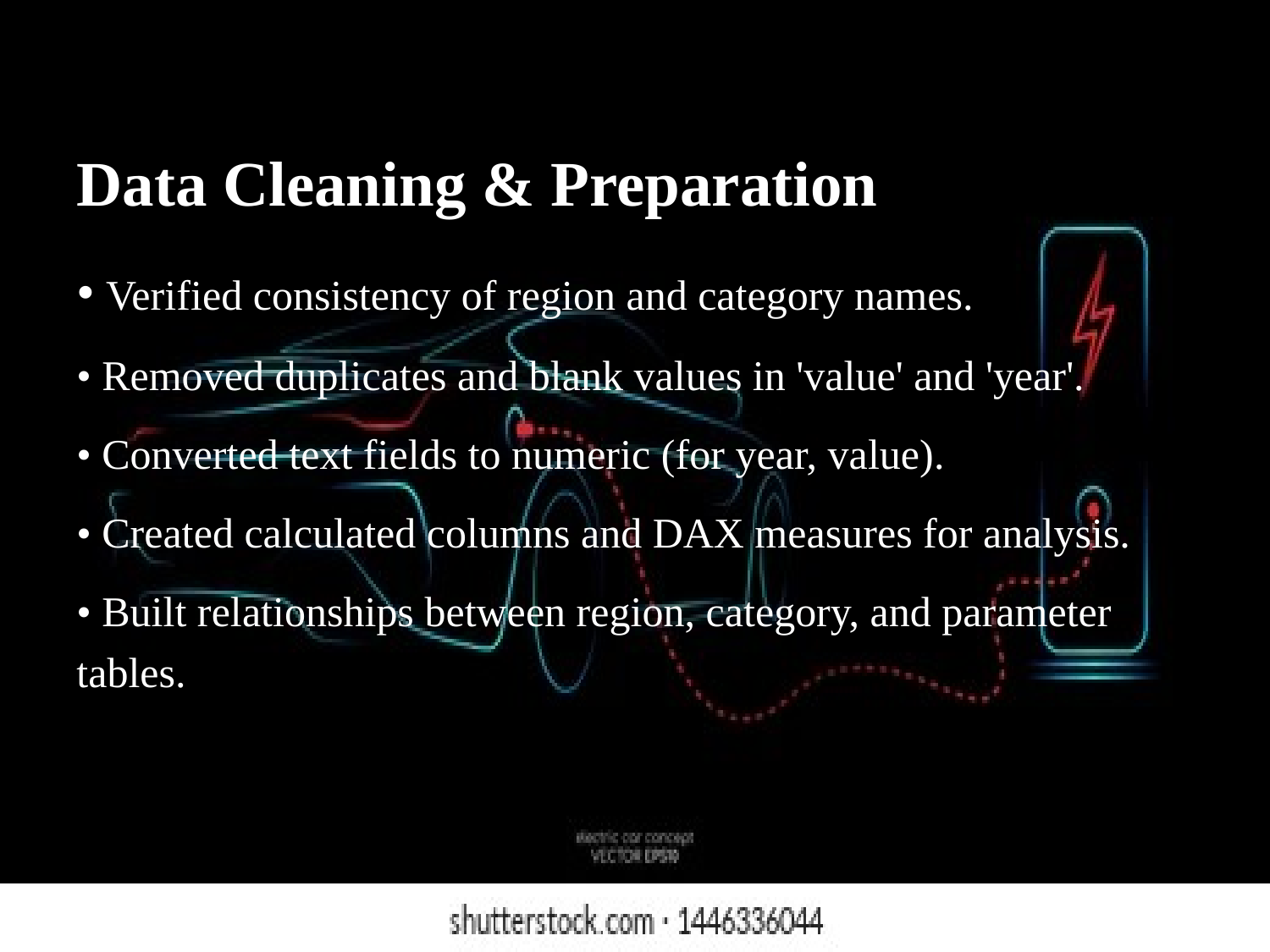

# Data Cleaning & Preparation

• Verified consistency of region and category names.
• Removed duplicates and blank values in 'value' and 'year'.
• Converted text fields to numeric (for year, value).
• Created calculated columns and DAX measures for analysis.
• Built relationships between region, category, and parameter tables.